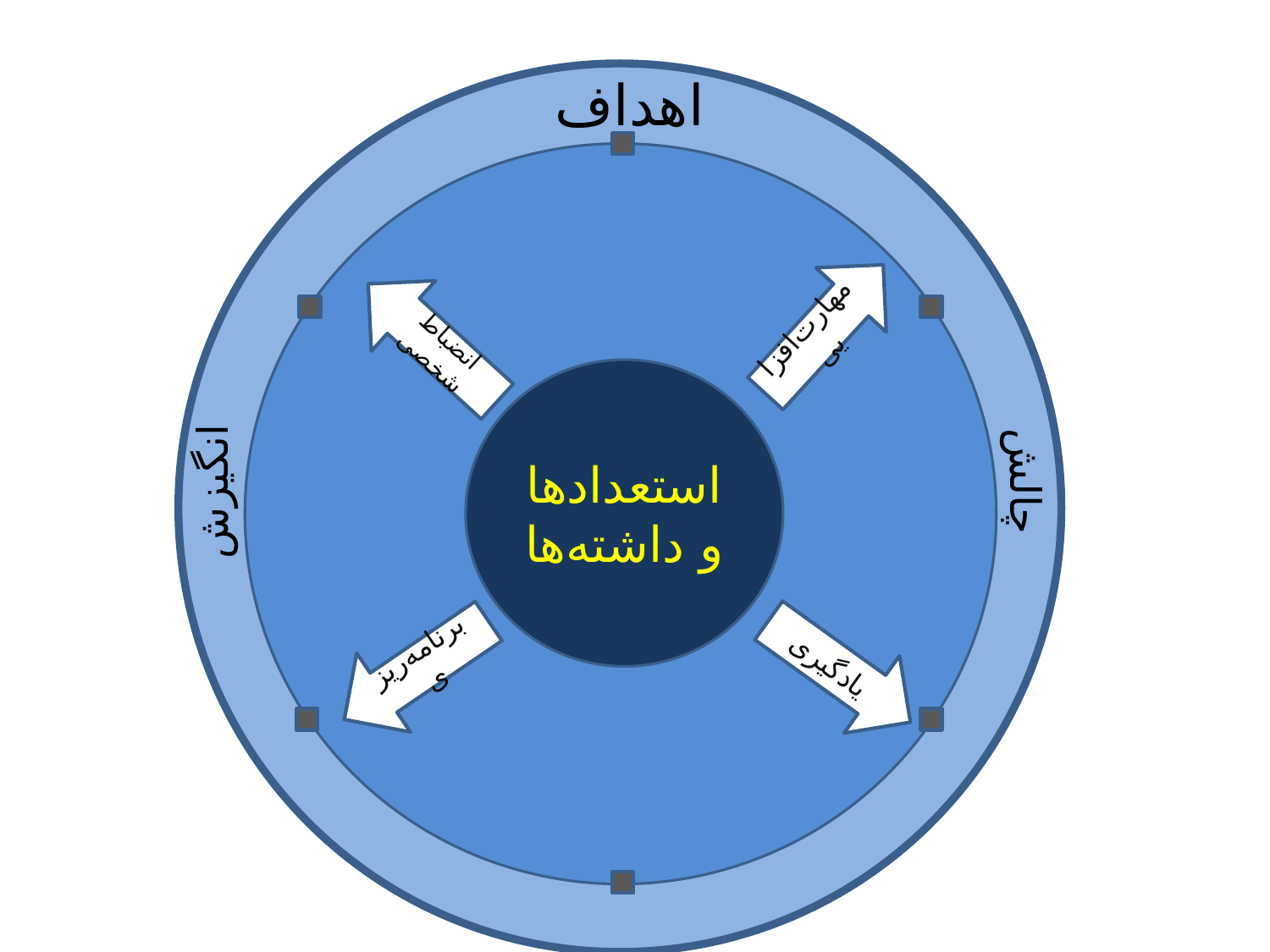

اهداف

مهارت‌افزایی
انضباط شخصی

استعدادها و داشته‌ها
چالش
انگیزش
برنامه‌ریزی
یادگیری